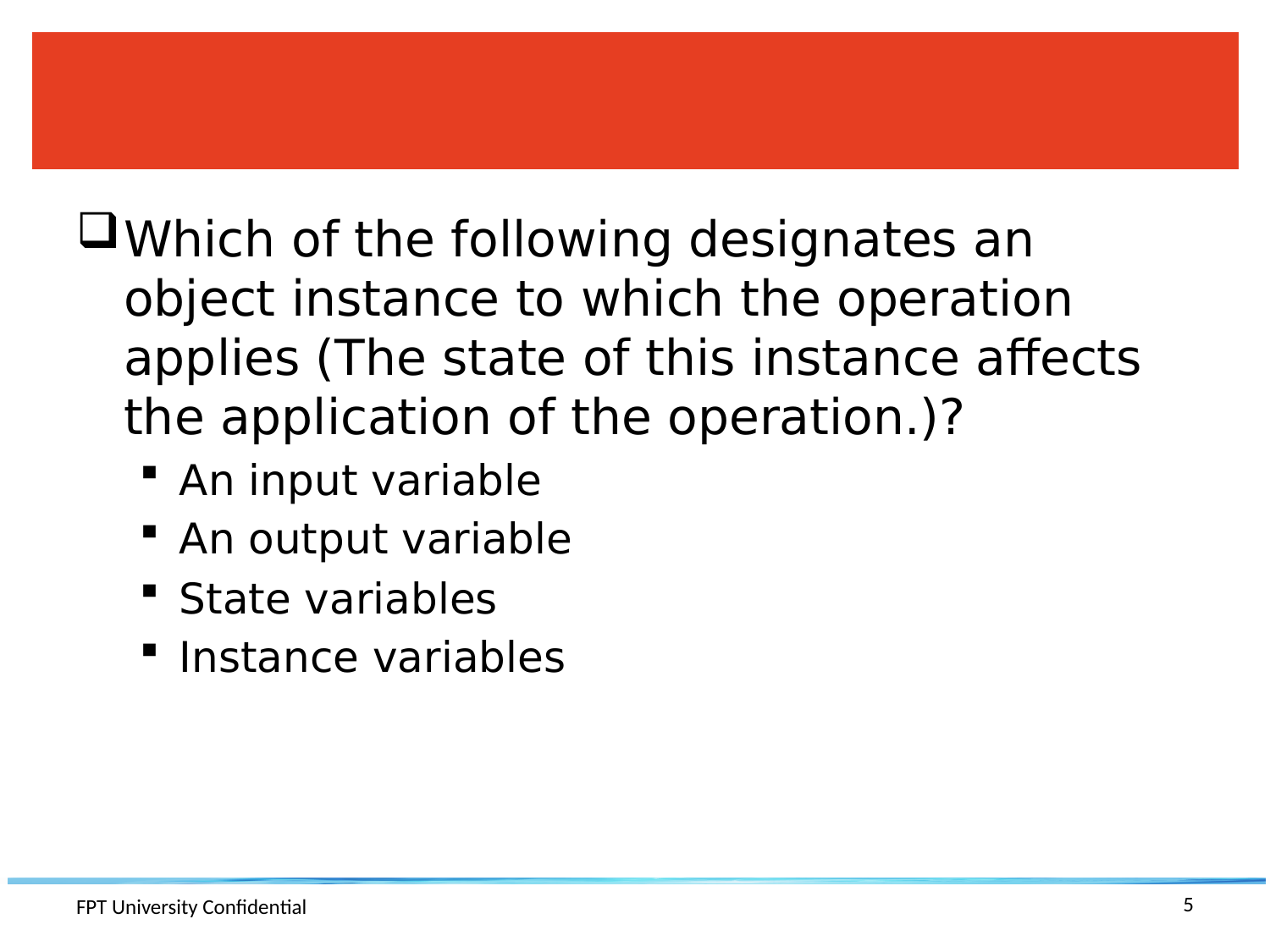

#
Which of the following designates an object instance to which the operation applies (The state of this instance affects the application of the operation.)?
An input variable
An output variable
State variables
Instance variables